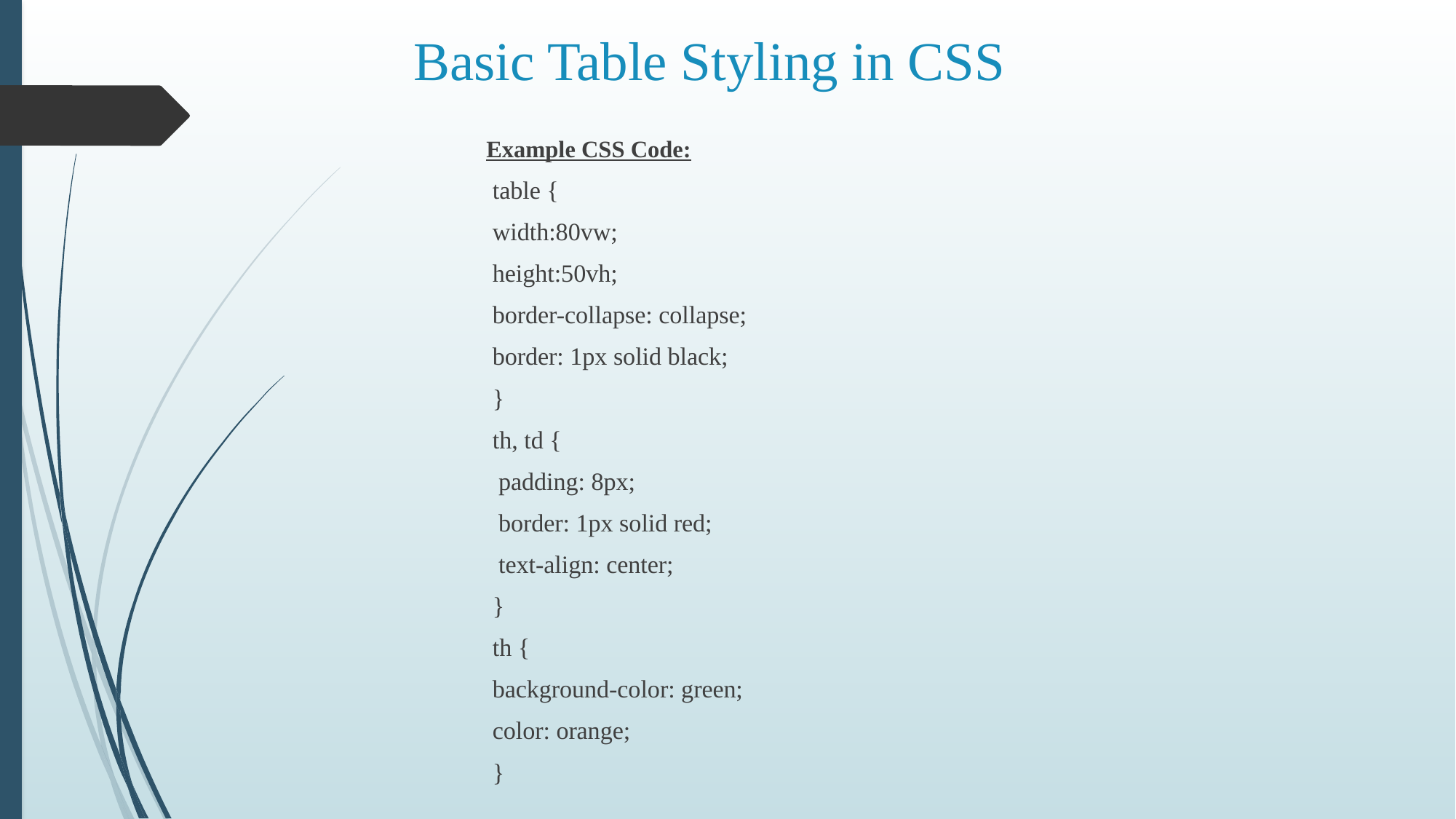

# Basic Table Styling in CSS
Example CSS Code:
 table {
 width:80vw;
 height:50vh;
 border-collapse: collapse;
 border: 1px solid black;
 }
 th, td {
  padding: 8px;
  border: 1px solid red;
  text-align: center;
 }
 th {
 background-color: green;
 color: orange;
 }